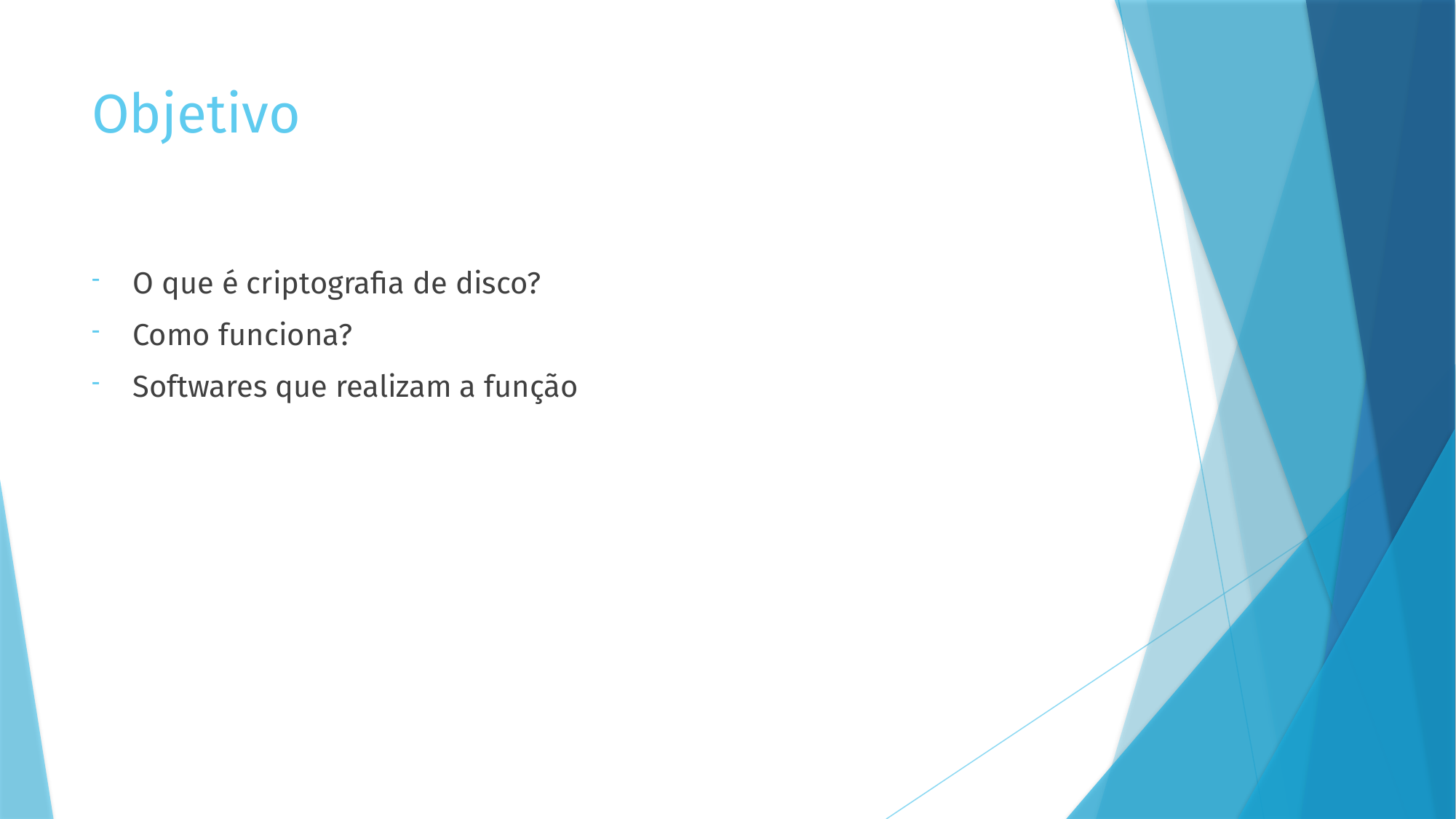

# Objetivo
O que é criptografia de disco?
Como funciona?
Softwares que realizam a função